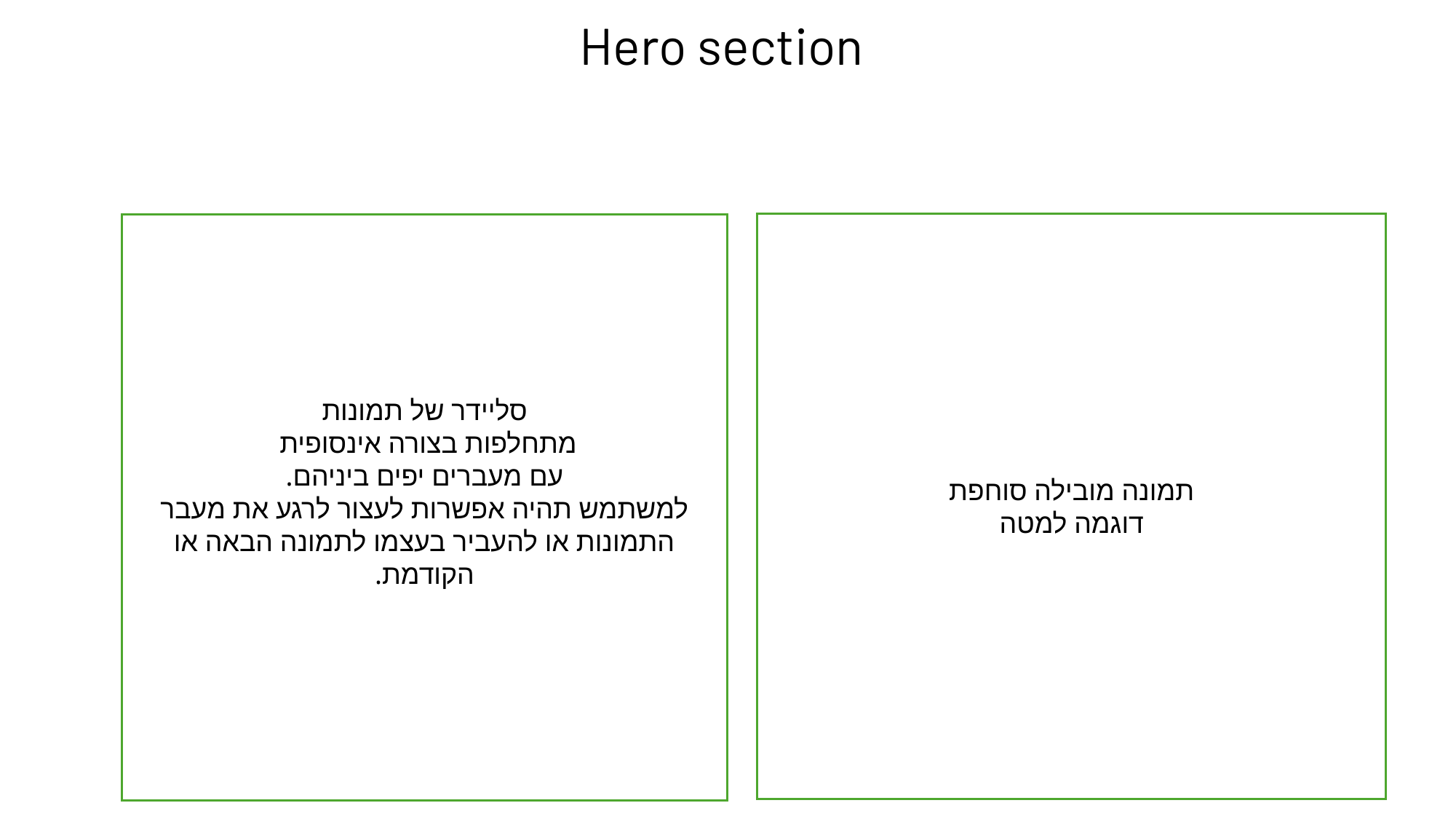

# Hero section
תמונה מובילה סוחפת
דוגמה למטה
סליידר של תמונות
מתחלפות בצורה אינסופית
עם מעברים יפים ביניהם.
למשתמש תהיה אפשרות לעצור לרגע את מעבר התמונות או להעביר בעצמו לתמונה הבאה או הקודמת.